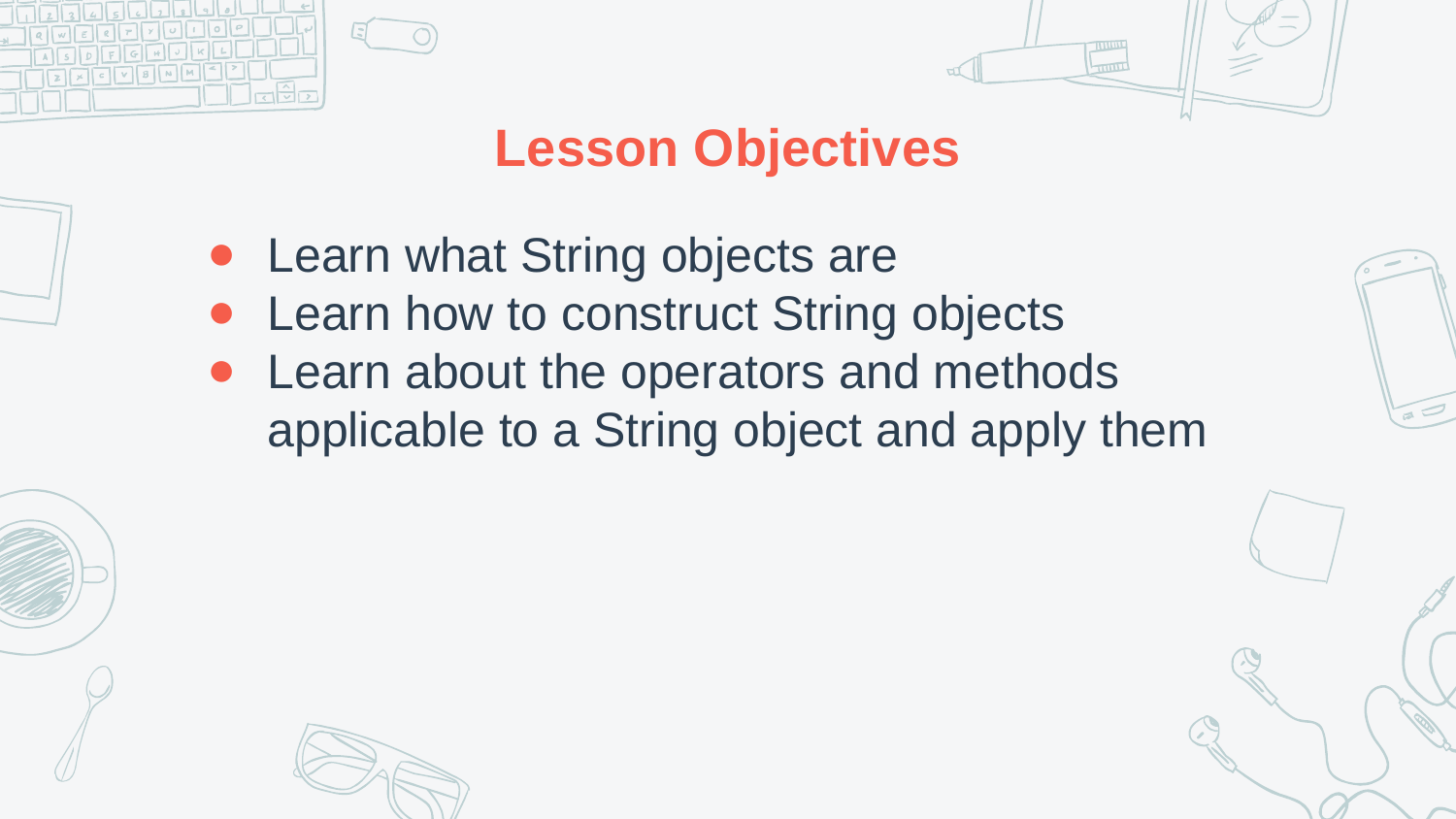

# Lesson Objectives
Learn what String objects are
Learn how to construct String objects
Learn about the operators and methods applicable to a String object and apply them